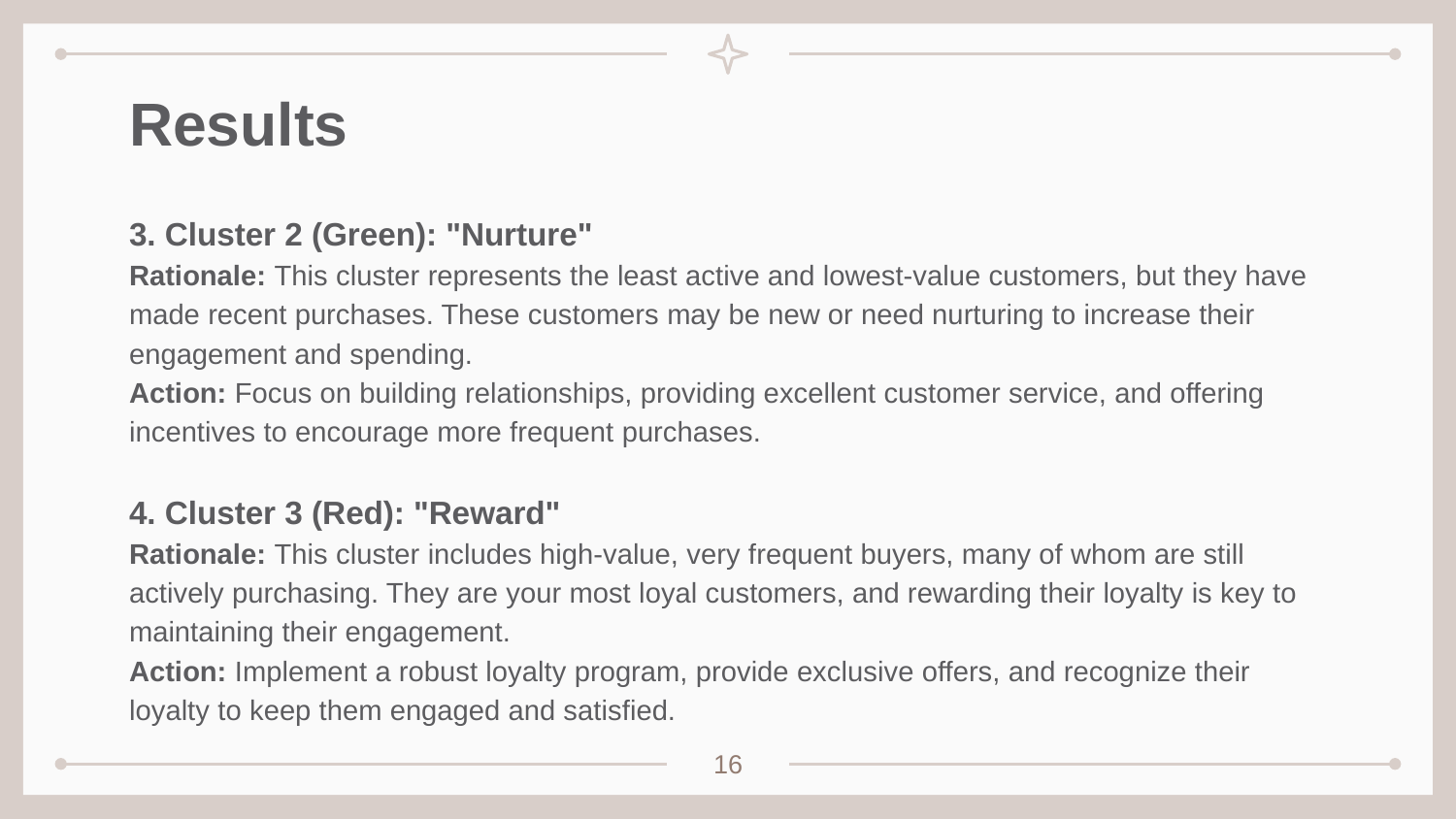

# Results
3. Cluster 2 (Green): "Nurture"
Rationale: This cluster represents the least active and lowest-value customers, but they have made recent purchases. These customers may be new or need nurturing to increase their engagement and spending.
Action: Focus on building relationships, providing excellent customer service, and offering incentives to encourage more frequent purchases.

4. Cluster 3 (Red): "Reward"
Rationale: This cluster includes high-value, very frequent buyers, many of whom are still actively purchasing. They are your most loyal customers, and rewarding their loyalty is key to maintaining their engagement.
Action: Implement a robust loyalty program, provide exclusive offers, and recognize their loyalty to keep them engaged and satisfied.

16